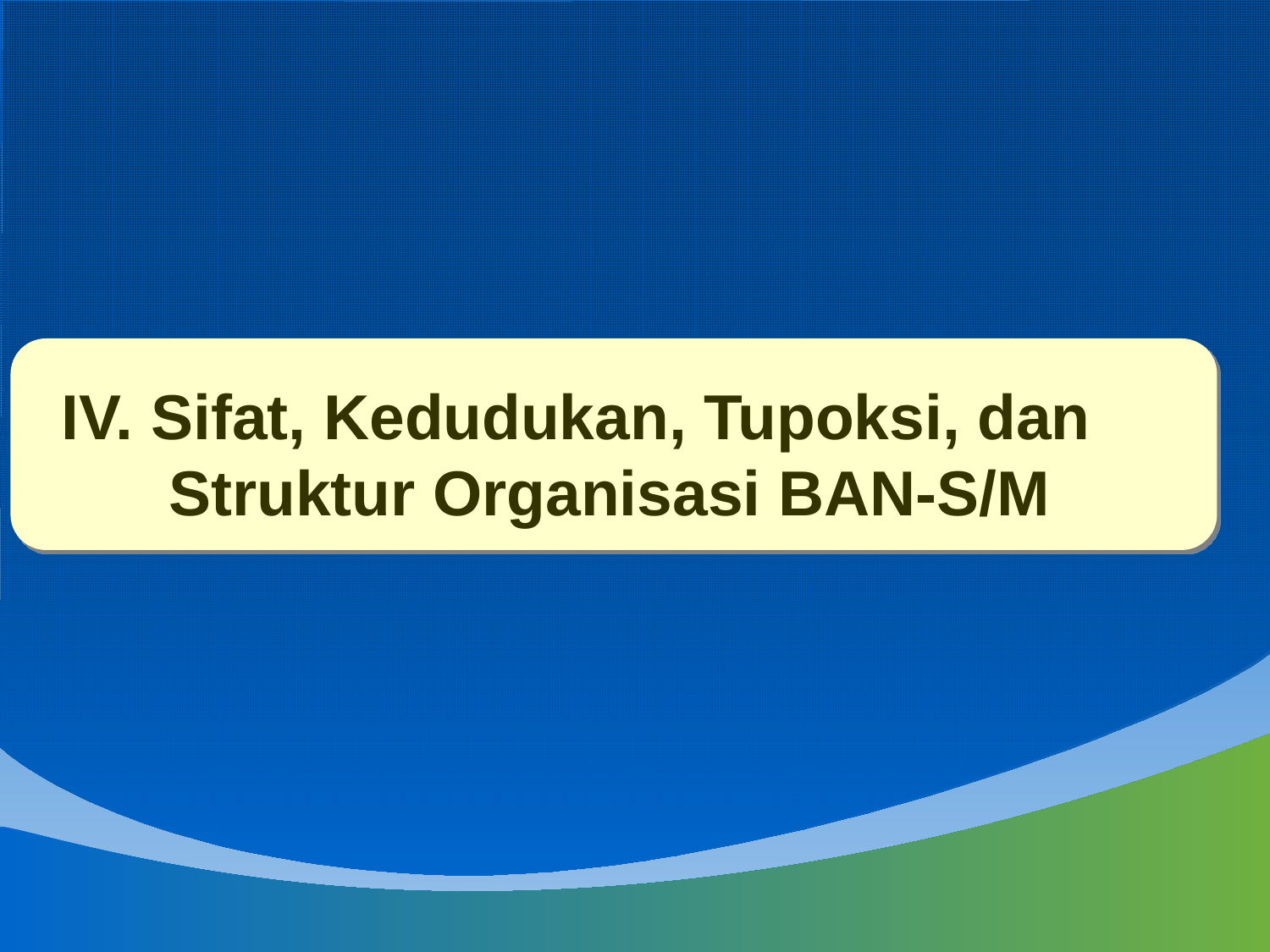

IV. Sifat, Kedudukan, Tupoksi, dan Struktur Organisasi BAN-S/M